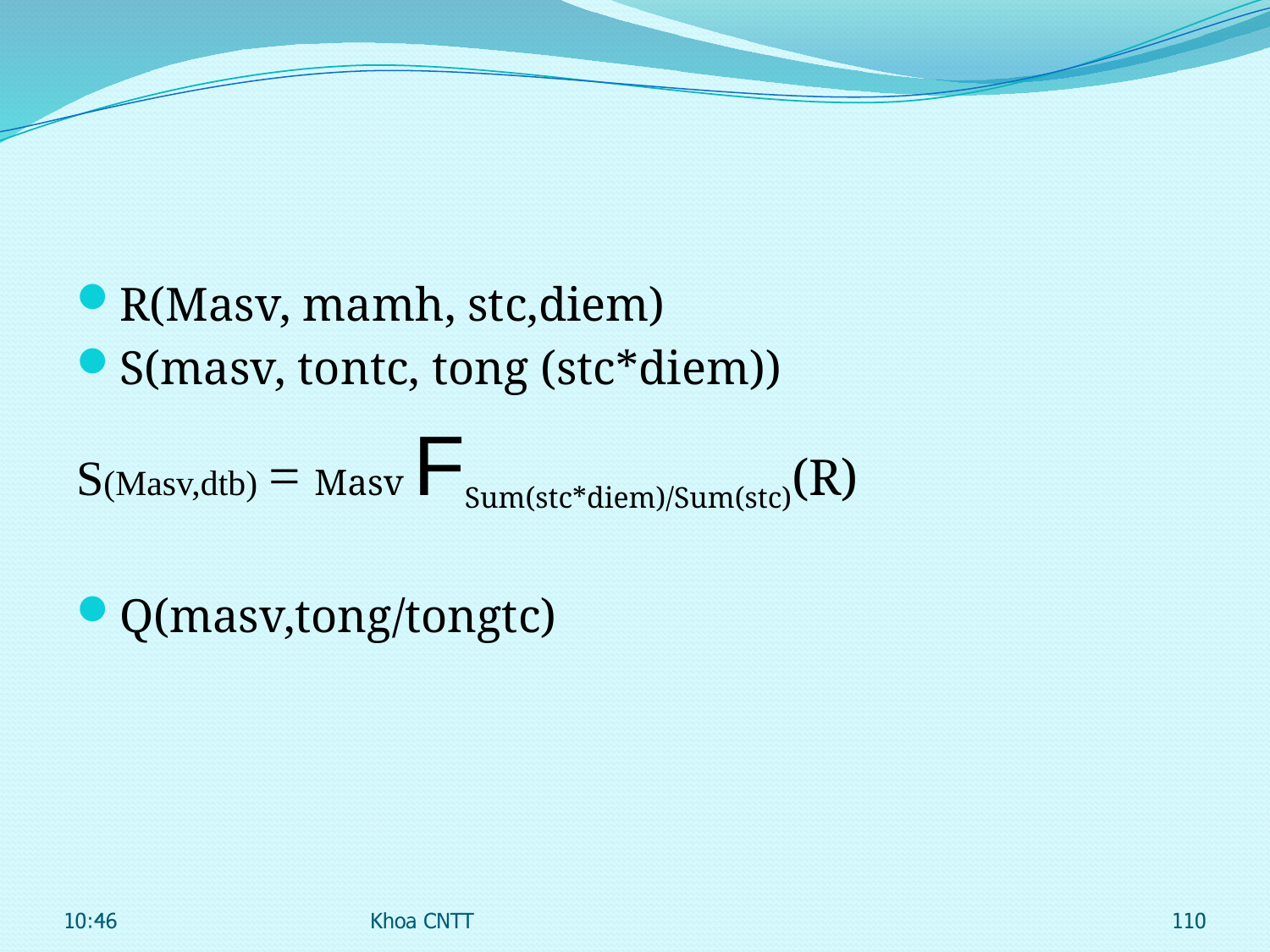

#
R(Masv, mamh, stc,diem)
S(masv, tontc, tong (stc*diem))
S(Masv,dtb) = Masv FSum(stc*diem)/Sum(stc)(R)

Q(masv,tong/tongtc)
10:46
Khoa CNTT
110